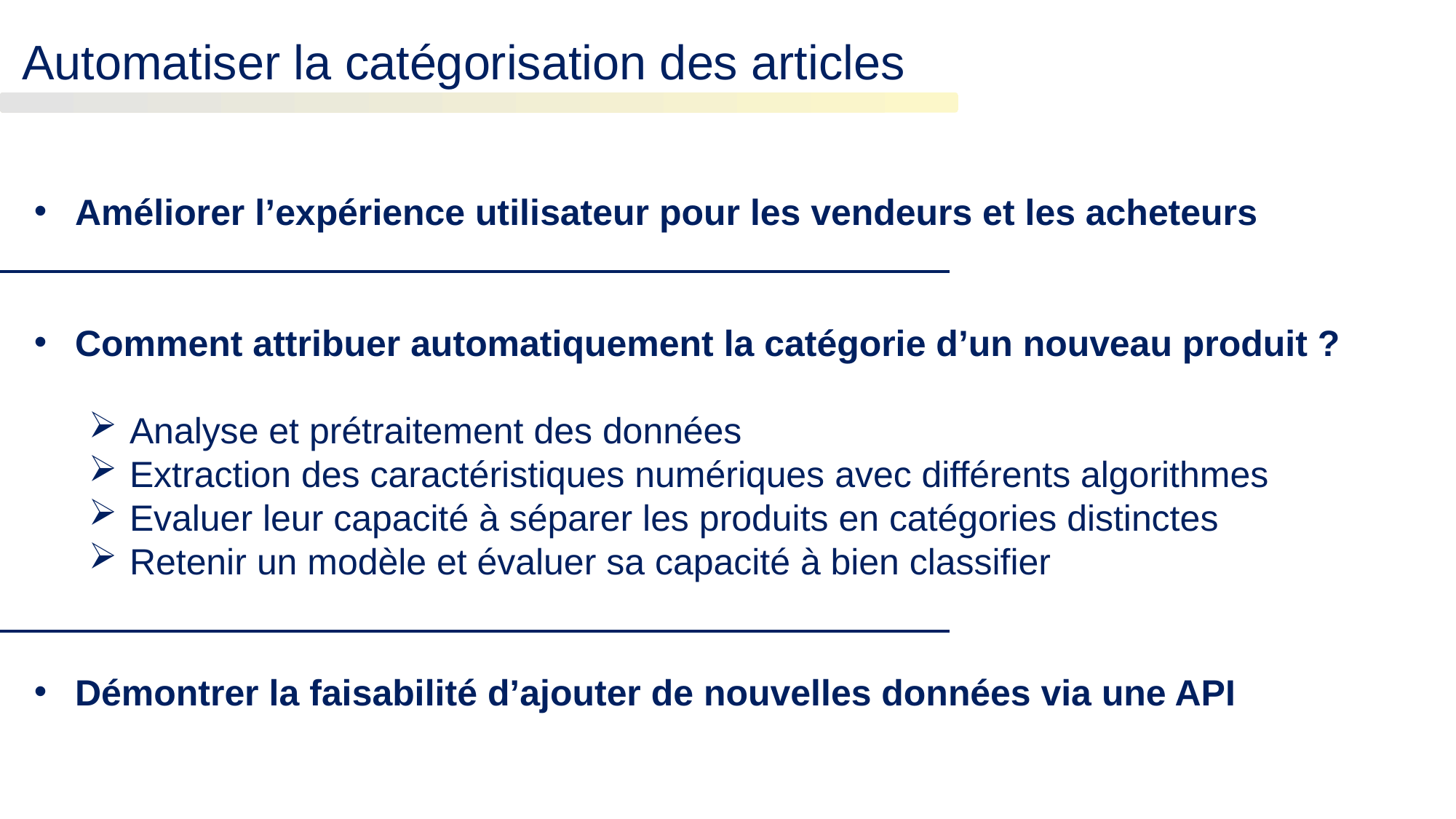

Automatiser la catégorisation des articles

Améliorer l’expérience utilisateur pour les vendeurs et les acheteurs

Comment attribuer automatiquement la catégorie d’un nouveau produit ?

Analyse et prétraitement des données
Extraction des caractéristiques numériques avec différents algorithmes
Evaluer leur capacité à séparer les produits en catégories distinctes
Retenir un modèle et évaluer sa capacité à bien classifier

Démontrer la faisabilité d’ajouter de nouvelles données via une API